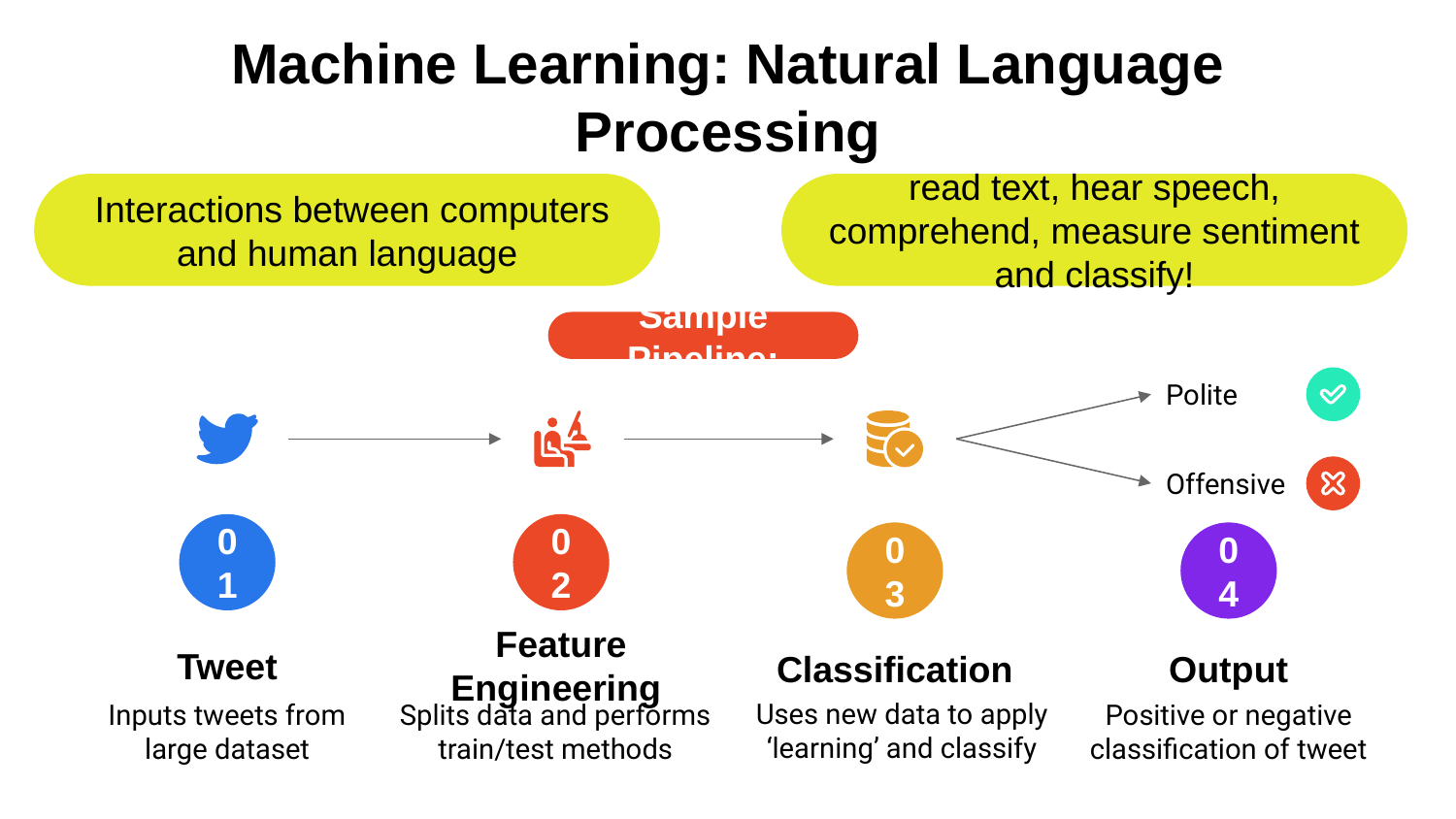

# Machine Learning: Natural Language Processing

 Interactions between computers and human language
read text, hear speech, comprehend, measure sentiment and classify!
Sample Pipeline:

Polite

Offensive
01
Tweet
Inputs tweets from large dataset
02
Feature Engineering
Splits data and performs train/test methods
03
Classification
Uses new data to apply ‘learning’ and classify
04
Output
Positive or negative classification of tweet